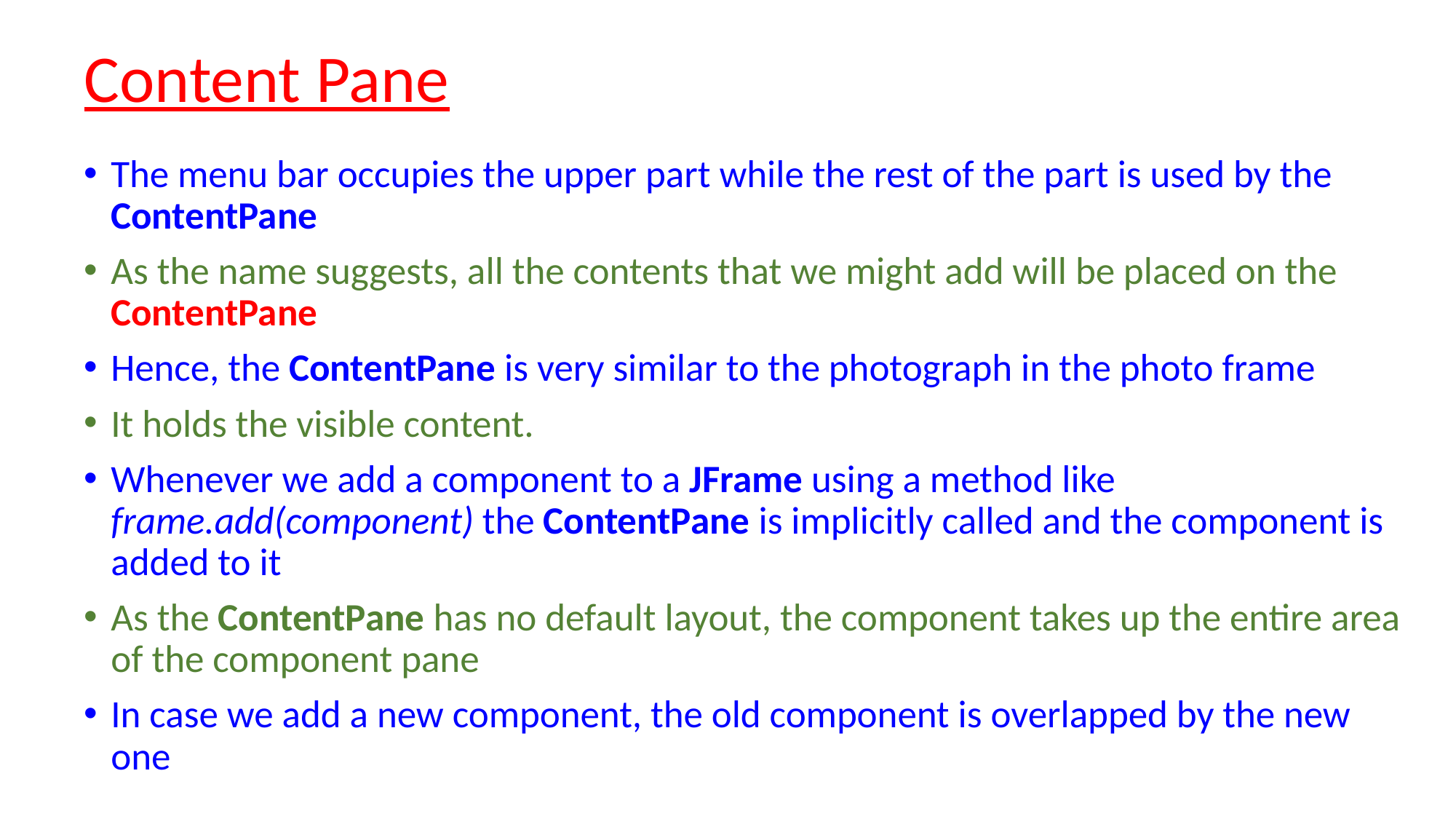

# Content Pane
The menu bar occupies the upper part while the rest of the part is used by the ContentPane
As the name suggests, all the contents that we might add will be placed on the ContentPane
Hence, the ContentPane is very similar to the photograph in the photo frame
It holds the visible content.
Whenever we add a component to a JFrame using a method like frame.add(component) the ContentPane is implicitly called and the component is added to it
As the ContentPane has no default layout, the component takes up the entire area of the component pane
In case we add a new component, the old component is overlapped by the new one